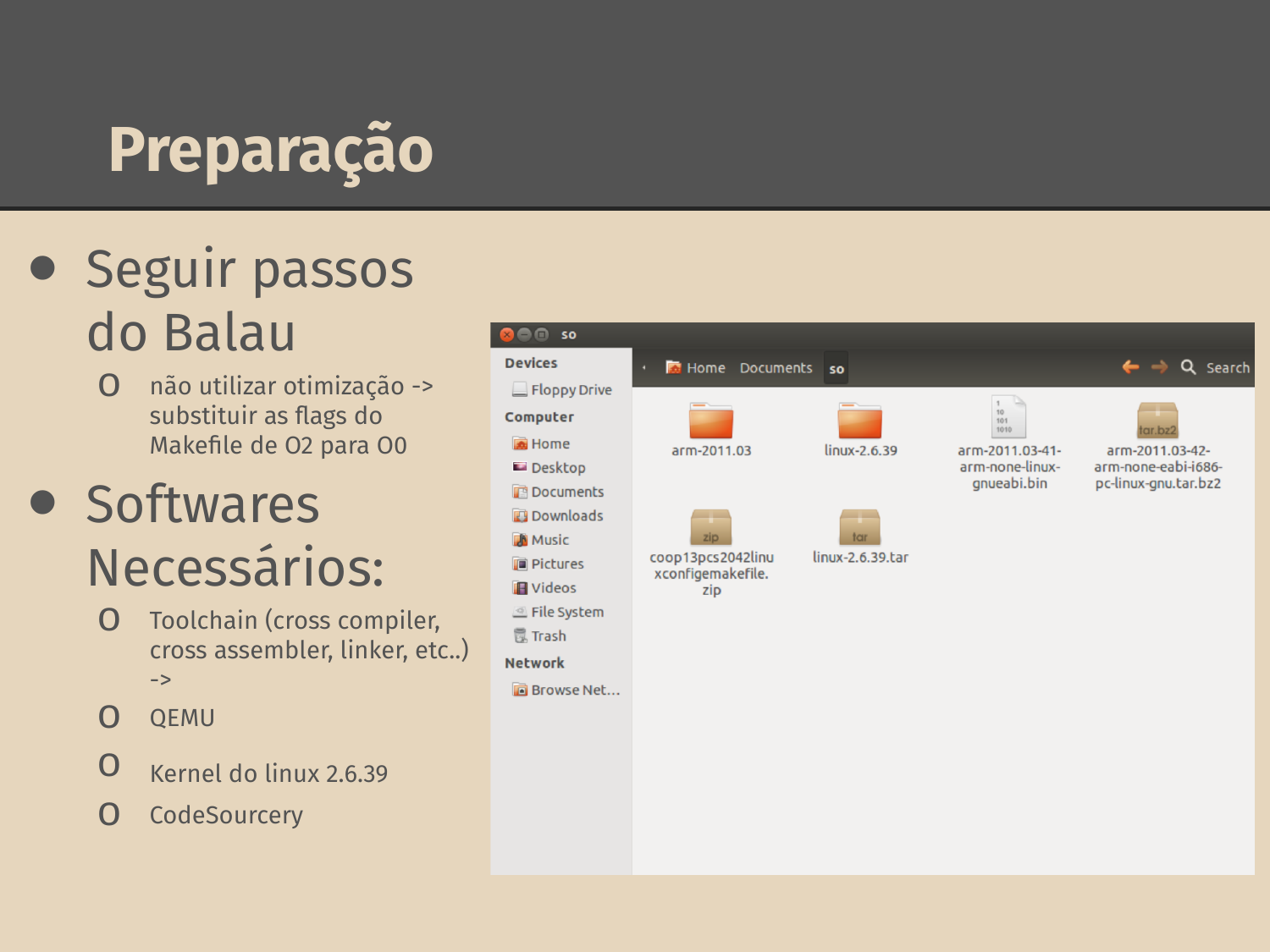

# Preparação
Seguir passos do Balau
não utilizar otimização -> substituir as flags do Makefile de O2 para O0
Softwares Necessários:
Toolchain (cross compiler, cross assembler, linker, etc..) ->
QEMU
Kernel do linux 2.6.39
CodeSourcery